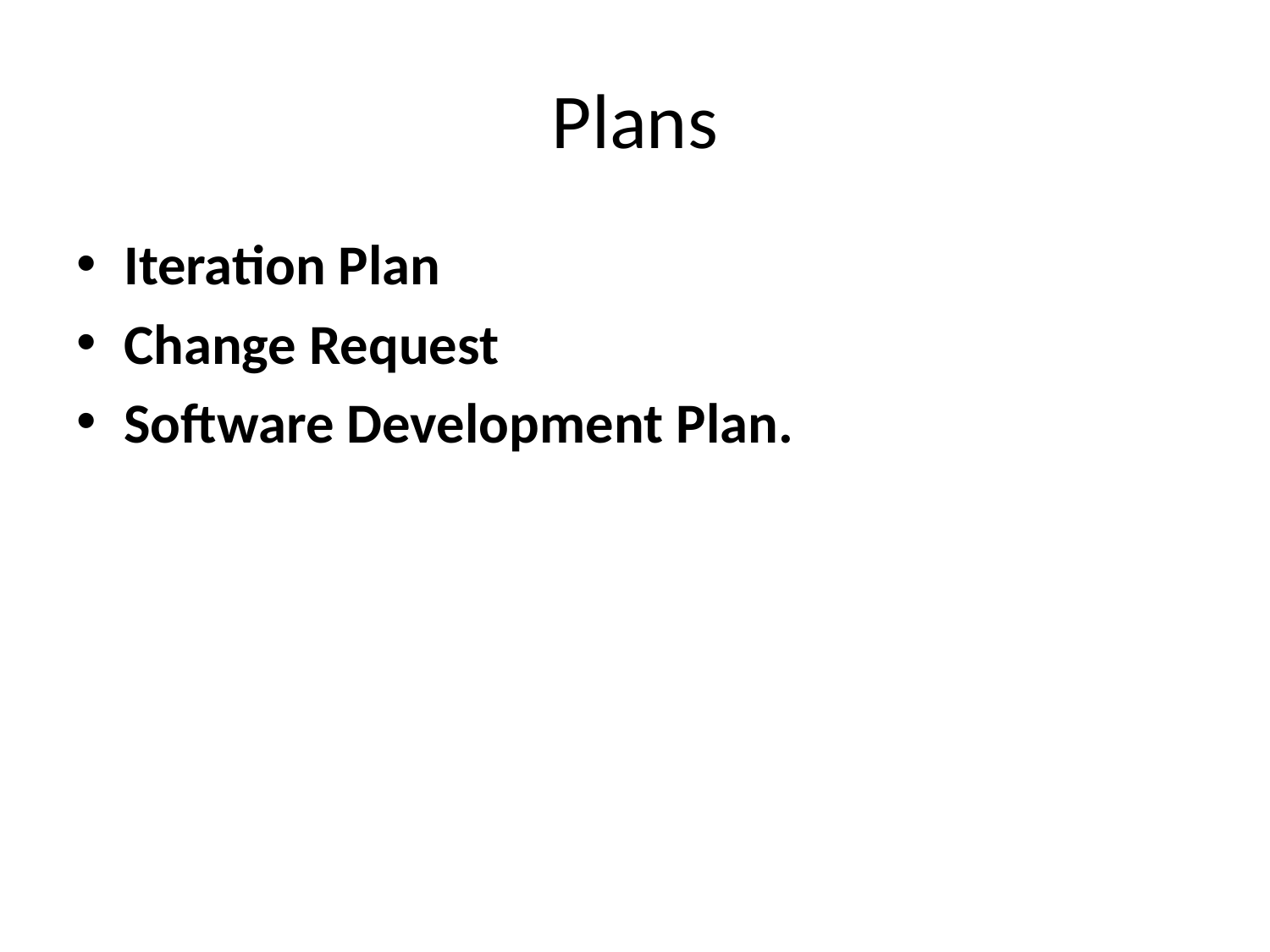

# Plans
Iteration Plan
Change Request
Software Development Plan.